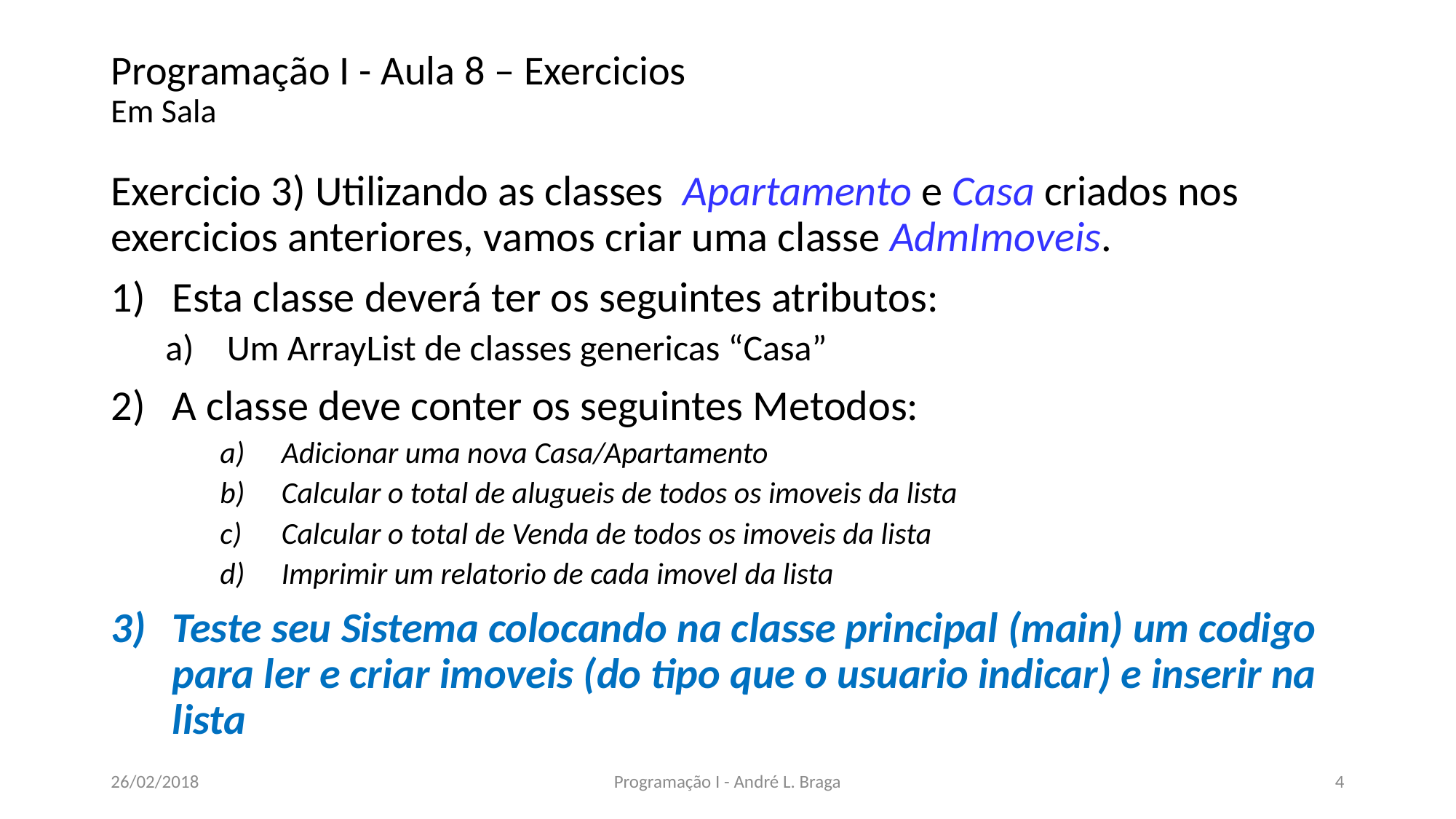

# Programação I - Aula 8 – Exercicios Em Sala
Exercicio 3) Utilizando as classes  Apartamento e Casa criados nos exercicios anteriores, vamos criar uma classe AdmImoveis.
Esta classe deverá ter os seguintes atributos:
Um ArrayList de classes genericas “Casa”
A classe deve conter os seguintes Metodos:
Adicionar uma nova Casa/Apartamento
Calcular o total de alugueis de todos os imoveis da lista
Calcular o total de Venda de todos os imoveis da lista
Imprimir um relatorio de cada imovel da lista
Teste seu Sistema colocando na classe principal (main) um codigo para ler e criar imoveis (do tipo que o usuario indicar) e inserir na lista

26/02/2018
Programação I - André L. Braga
4